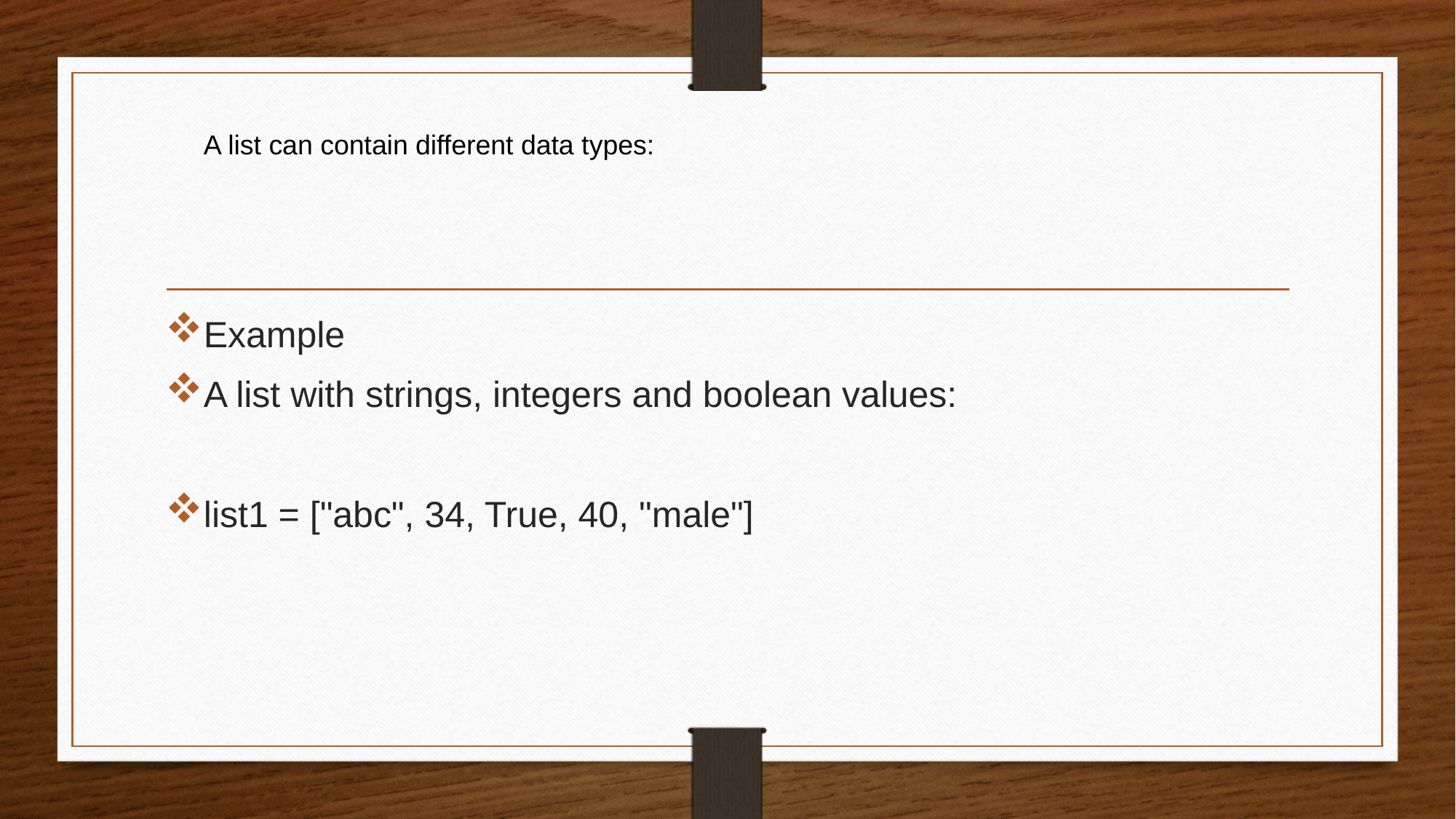

A list can contain different data types:
Example
A list with strings, integers and boolean values:

list1 = ["abc", 34, True, 40, "male"]